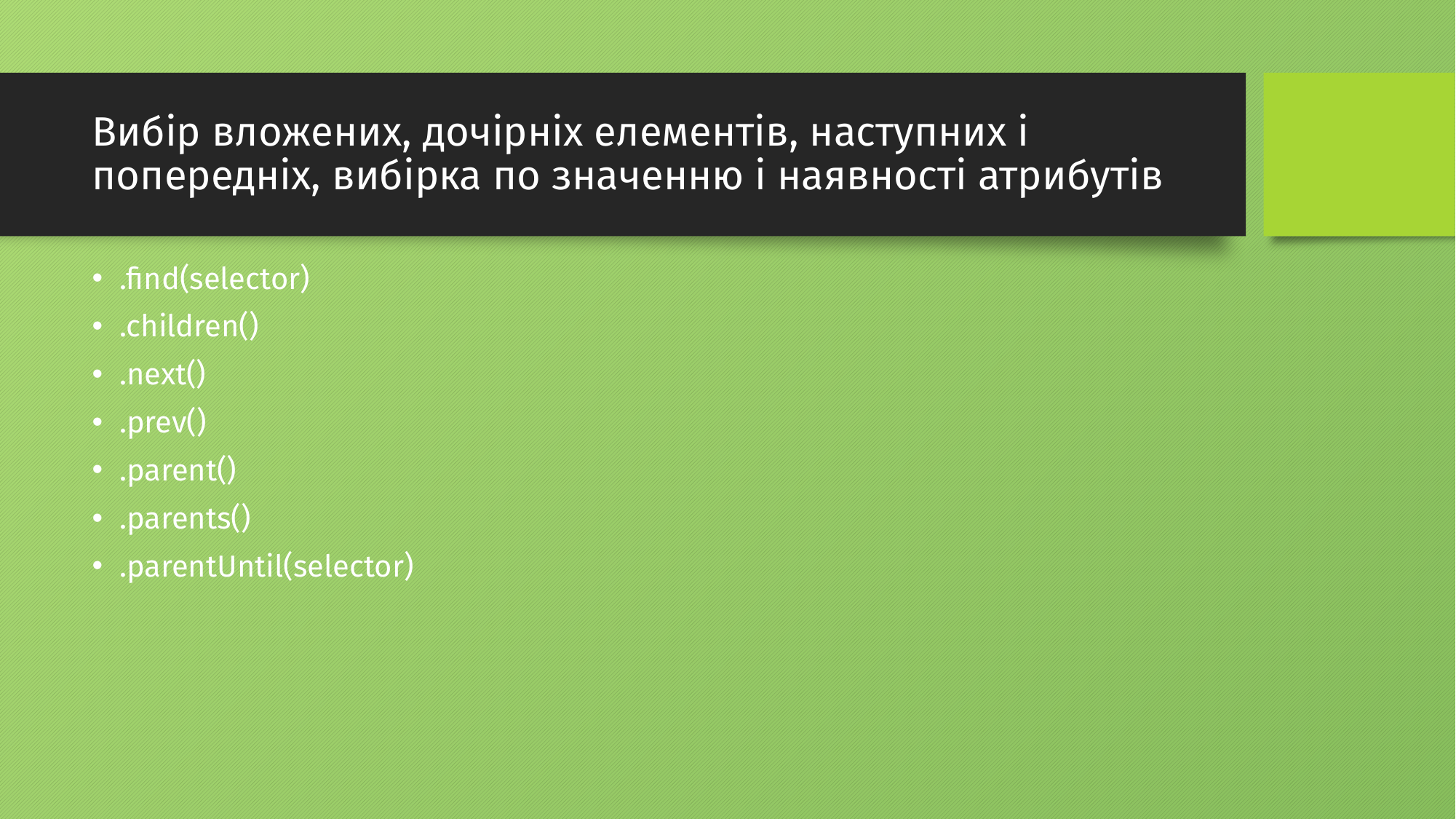

# Вибір вложених, дочірніх елементів, наступних і попередніх, вибірка по значенню і наявності атрибутів
.find(selector)
.children()
.next()
.prev()
.parent()
.parents()
.parentUntil(selector)